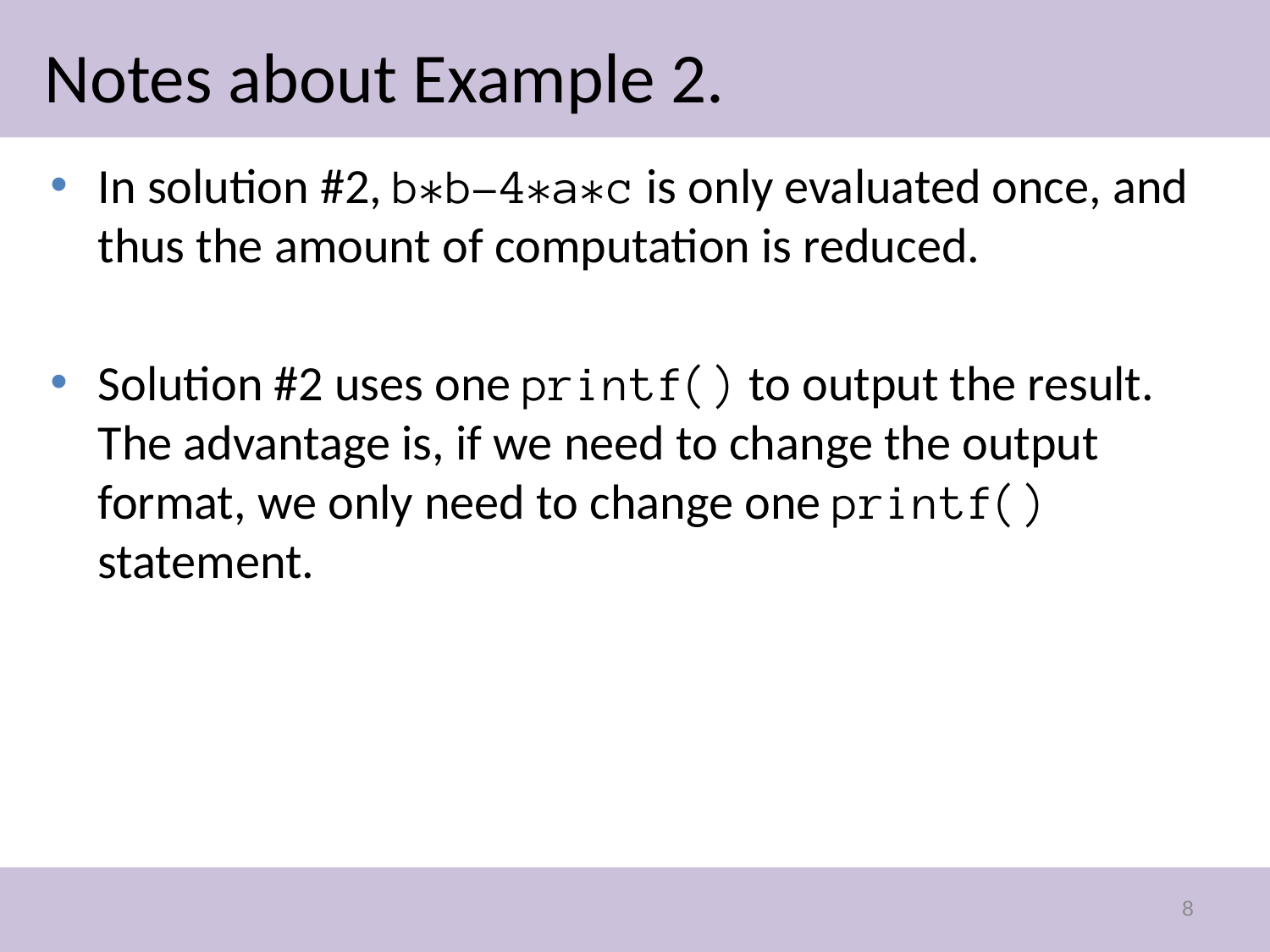

# Notes about Example 2.
In solution #2, b*b-4*a*c is only evaluated once, and thus the amount of computation is reduced.

Solution #2 uses one printf() to output the result. The advantage is, if we need to change the output format, we only need to change one printf() statement.
8